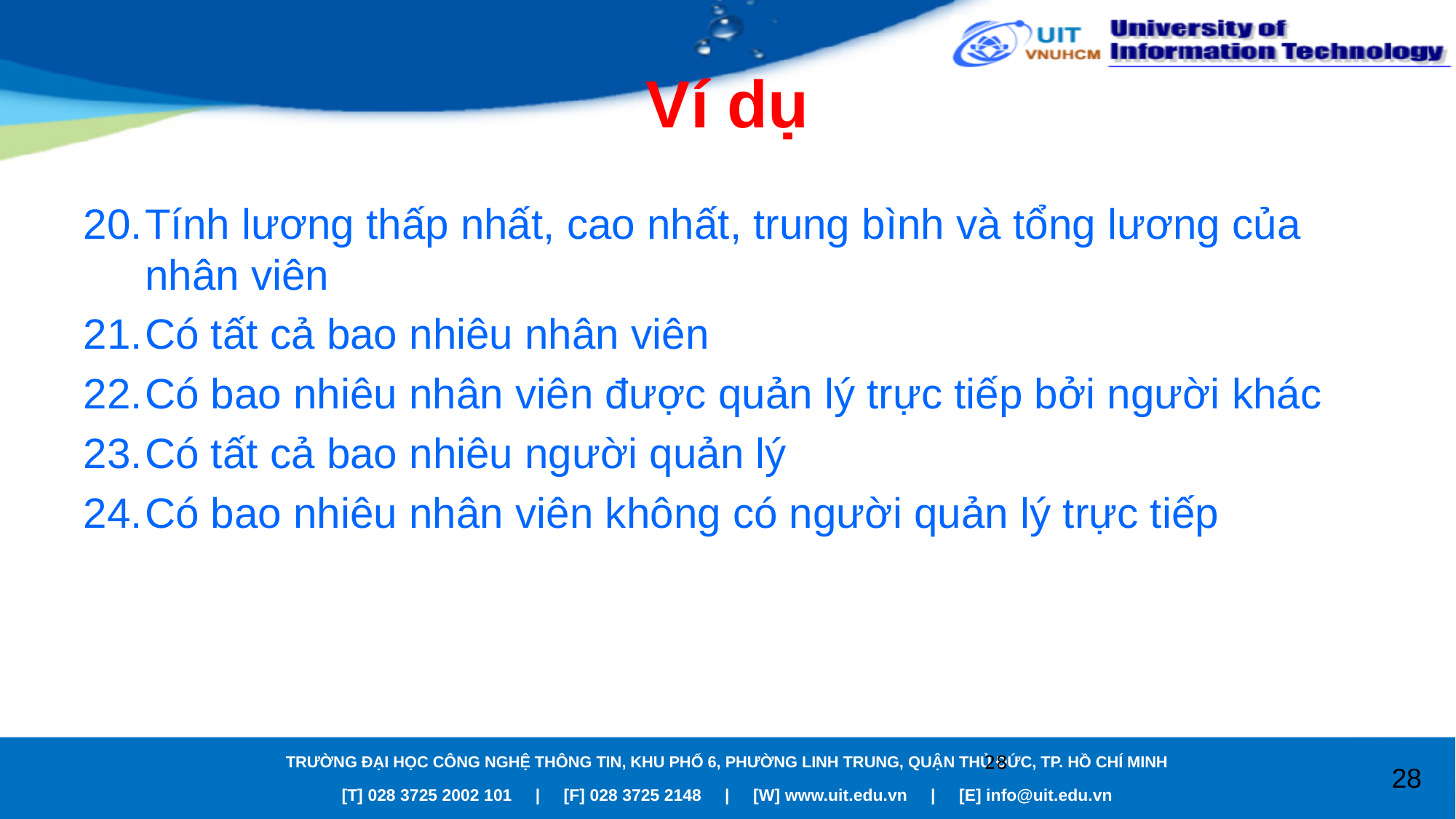

# Ví dụ
Tính lương thấp nhất, cao nhất, trung bình và tổng lương của nhân viên
Có tất cả bao nhiêu nhân viên
Có bao nhiêu nhân viên được quản lý trực tiếp bởi người khác
Có tất cả bao nhiêu người quản lý
Có bao nhiêu nhân viên không có người quản lý trực tiếp

28